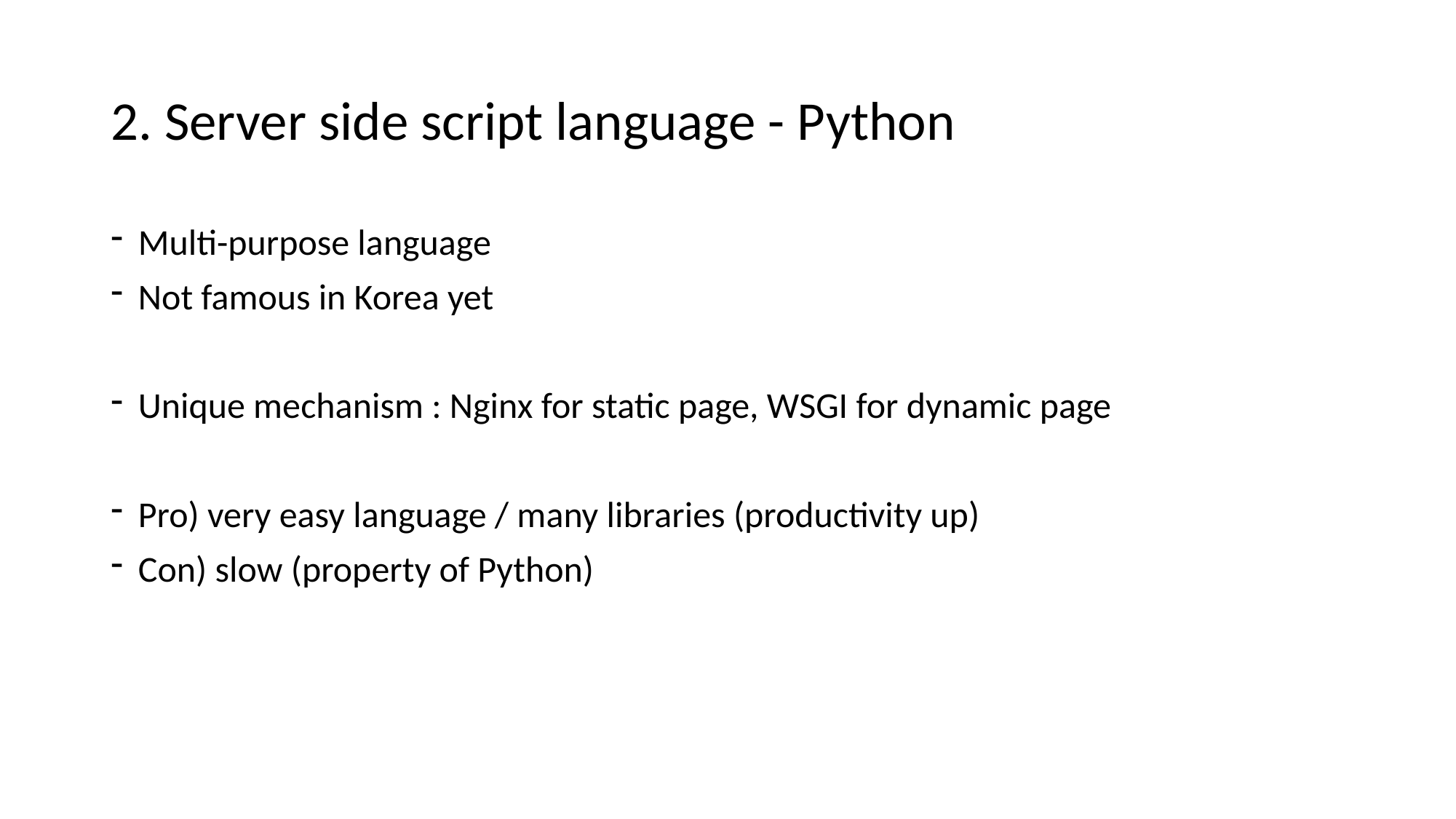

# 2. Server side script language - Python
Multi-purpose language
Not famous in Korea yet

Unique mechanism : Nginx for static page, WSGI for dynamic page

Pro) very easy language / many libraries (productivity up)
Con) slow (property of Python)